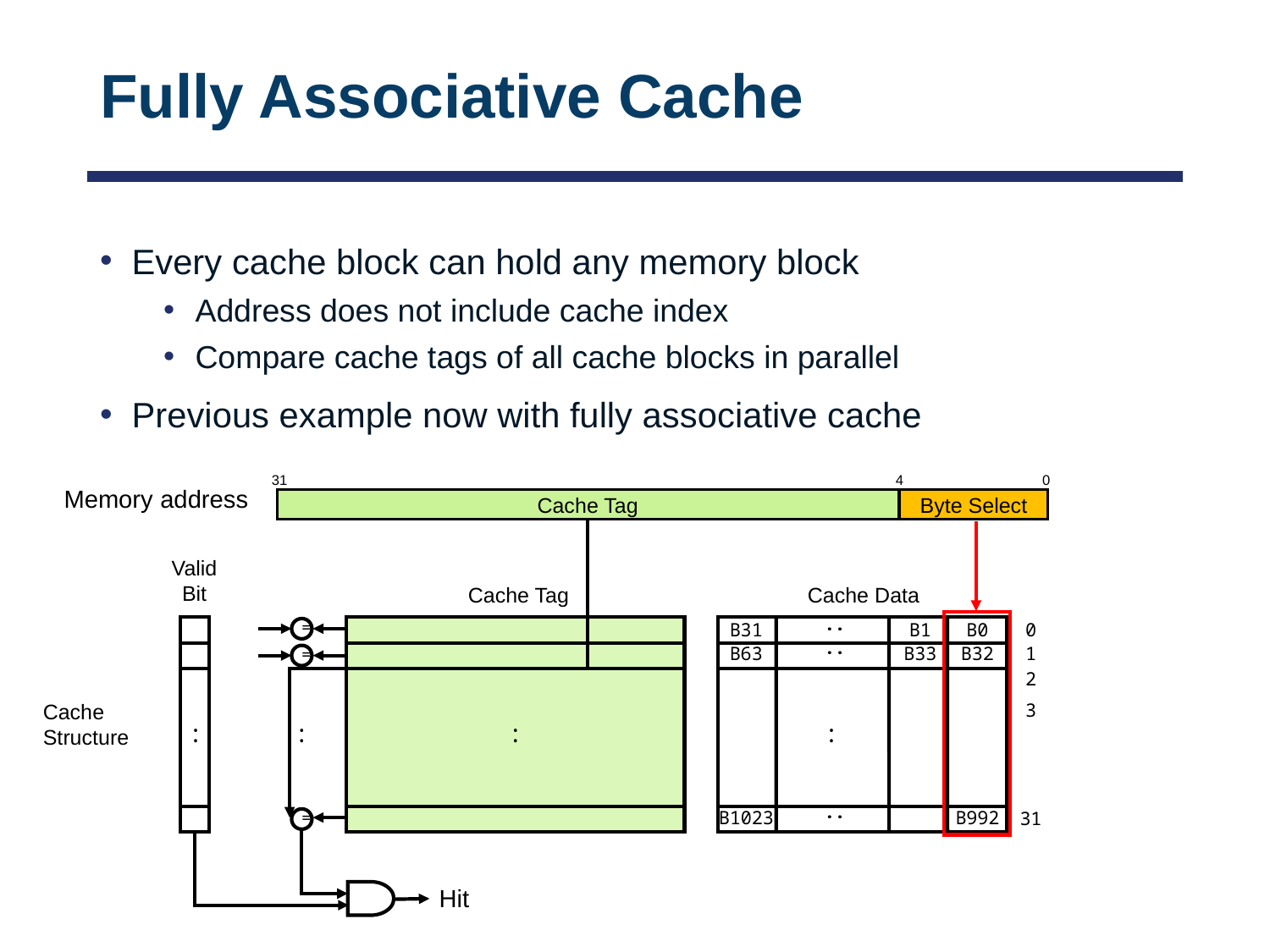

# Fully Associative Cache
Every cache block can hold any memory block
Address does not include cache index
Compare cache tags of all cache blocks in parallel
Previous example now with fully associative cache

31
4
0
Cache Tag
Byte Select
Memory address
=

=

:
=

Valid
Bit
 Cache Tag
 Cache Data
0

B31
B1
B0
:
1
B63
B33
B32
:

2
3
:
:
:
31
B1023
B992
:

Cache
Structure
Hit